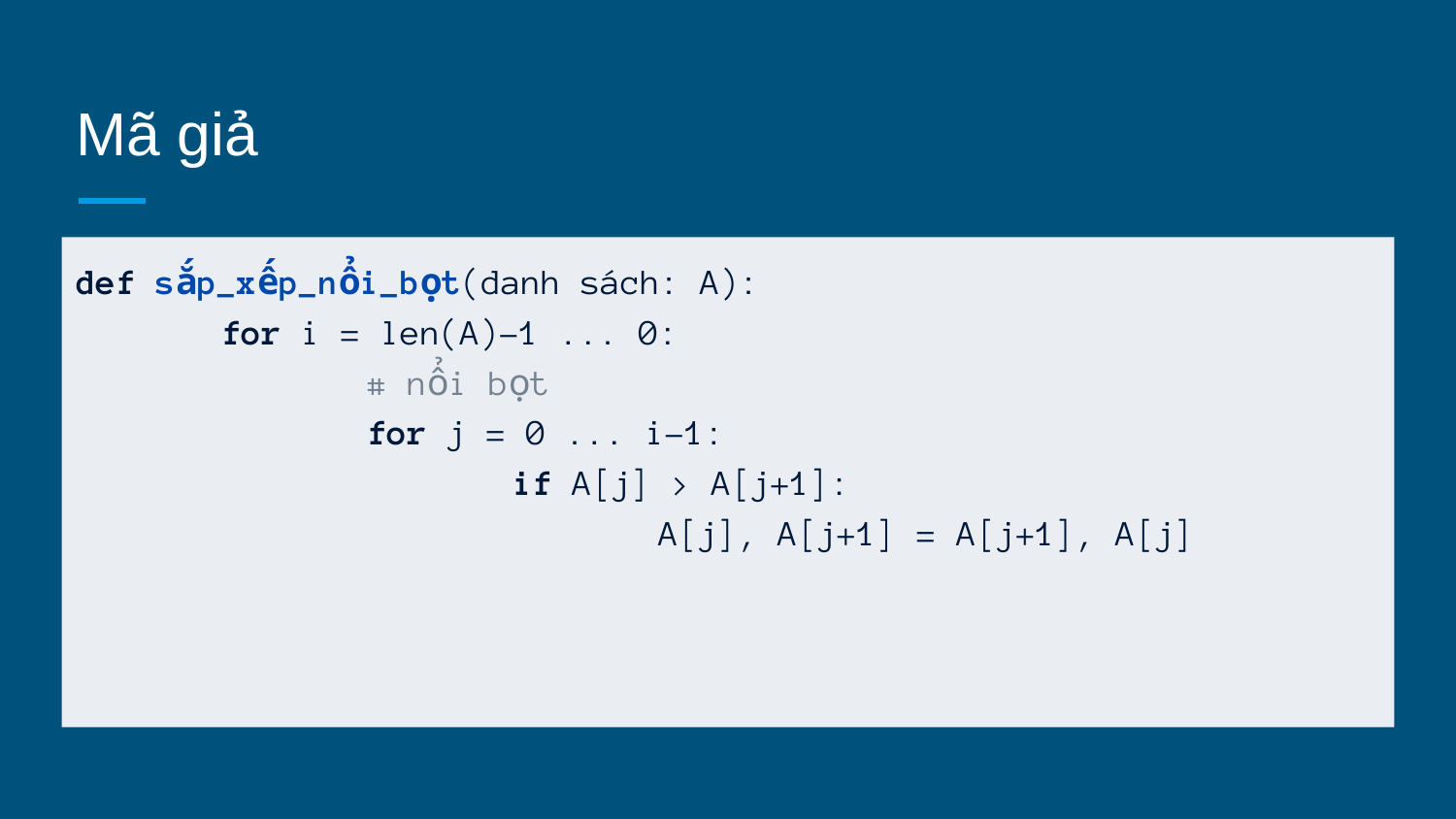

# Mã giả
def sắp_xếp_nổi_bọt(danh sách: A):
	for i = len(A)-1 ... 0:
		# nổi bọt
		for j = 0 ... i-1:
			if A[j] > A[j+1]:
				A[j], A[j+1] = A[j+1], A[j]